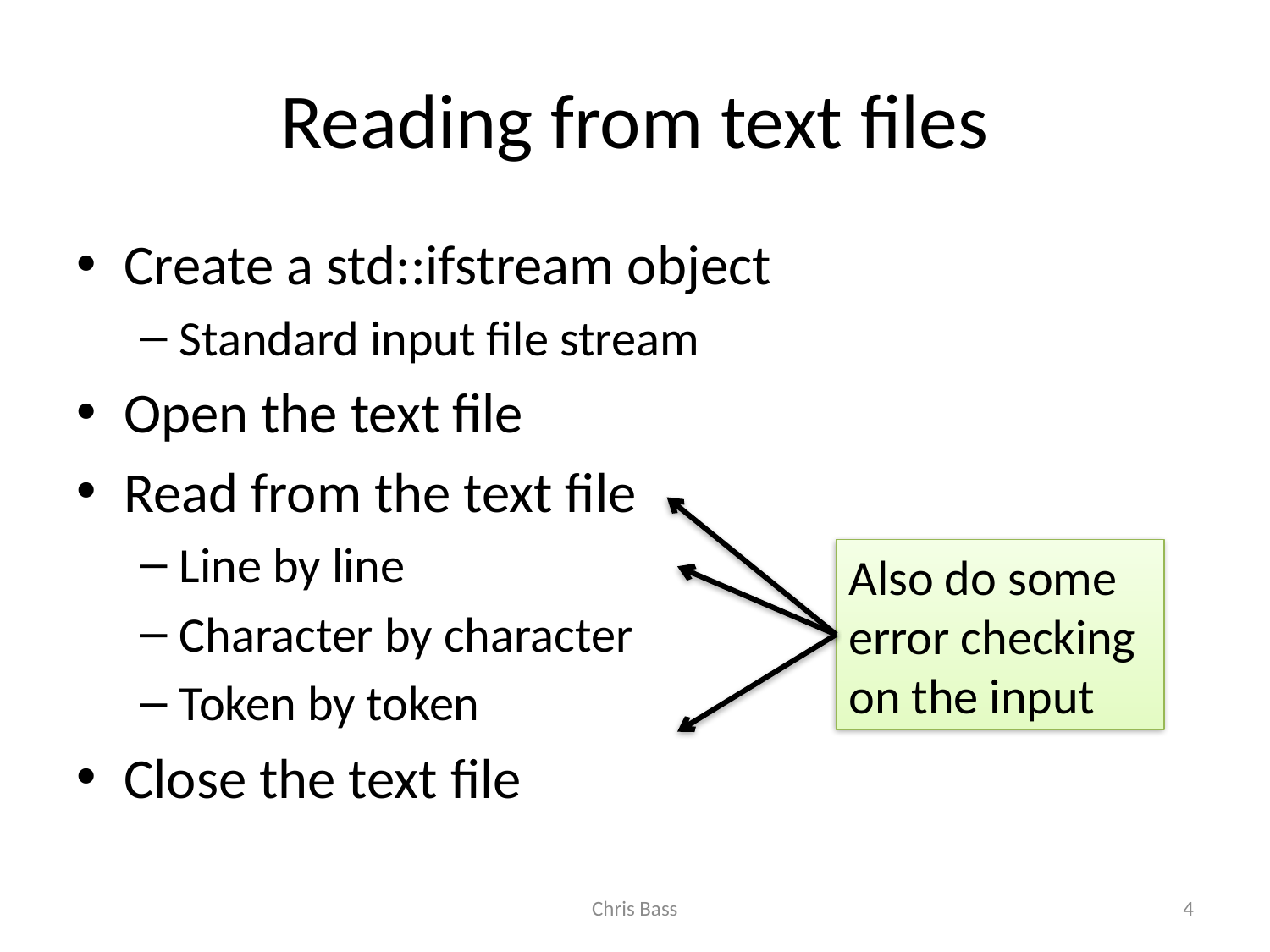

# Reading from text files
Create a std::ifstream object
Standard input file stream
Open the text file
Read from the text file
Line by line
Character by character
Token by token
Close the text file
Also do some error checking on the input
Chris Bass
4